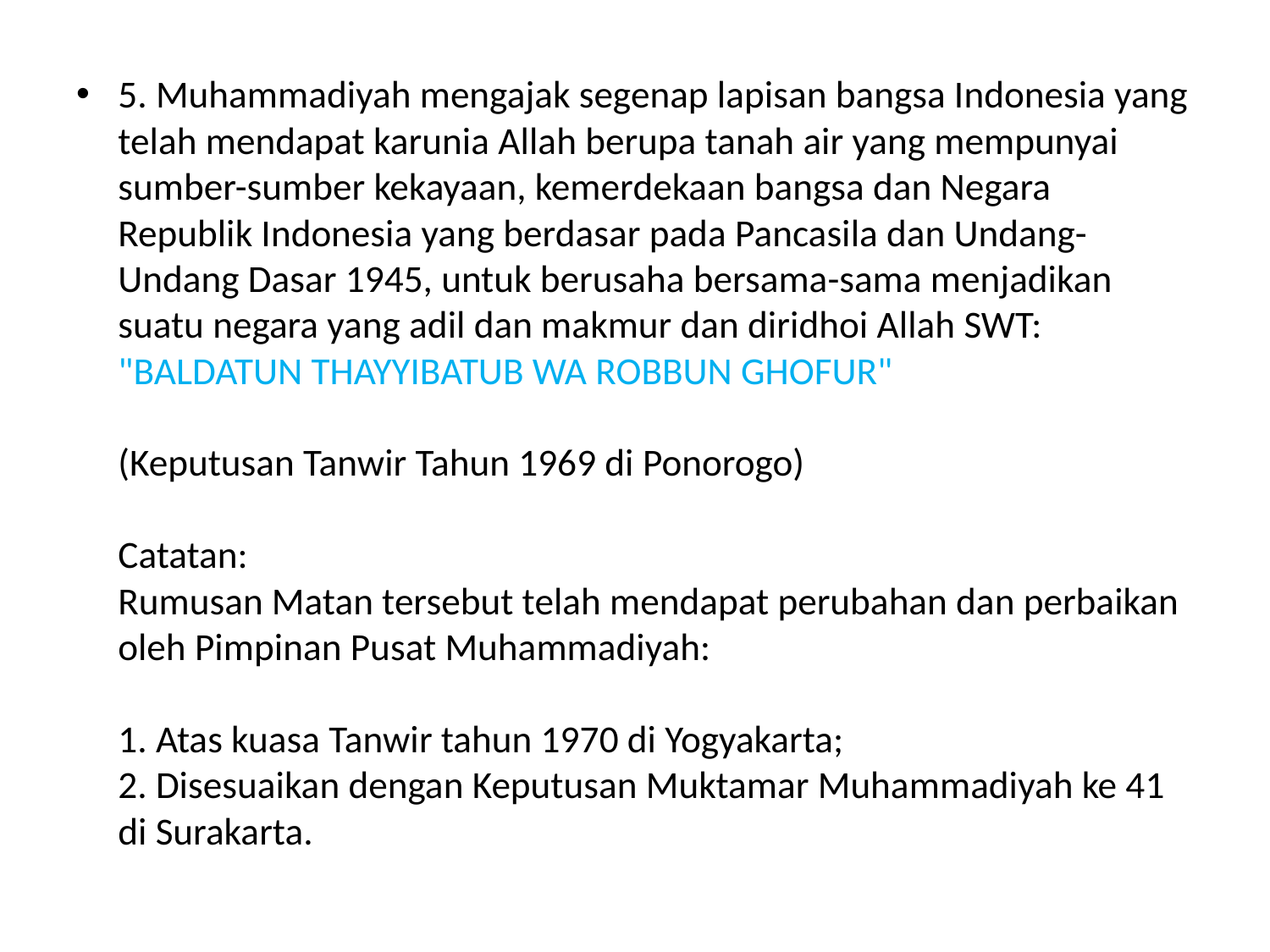

5. Muhammadiyah mengajak segenap lapisan bangsa Indonesia yang telah mendapat karunia Allah berupa tanah air yang mempunyai sumber-sumber kekayaan, kemerdekaan bangsa dan Negara Republik Indonesia yang berdasar pada Pancasila dan Undang-Undang Dasar 1945, untuk berusaha bersama-sama menjadikan suatu negara yang adil dan makmur dan diridhoi Allah SWT:
"BALDATUN THAYYIBATUB WA ROBBUN GHOFUR"
(Keputusan Tanwir Tahun 1969 di Ponorogo)
Catatan:
Rumusan Matan tersebut telah mendapat perubahan dan perbaikan oleh Pimpinan Pusat Muhammadiyah:
1. Atas kuasa Tanwir tahun 1970 di Yogyakarta;
2. Disesuaikan dengan Keputusan Muktamar Muhammadiyah ke 41 di Surakarta.